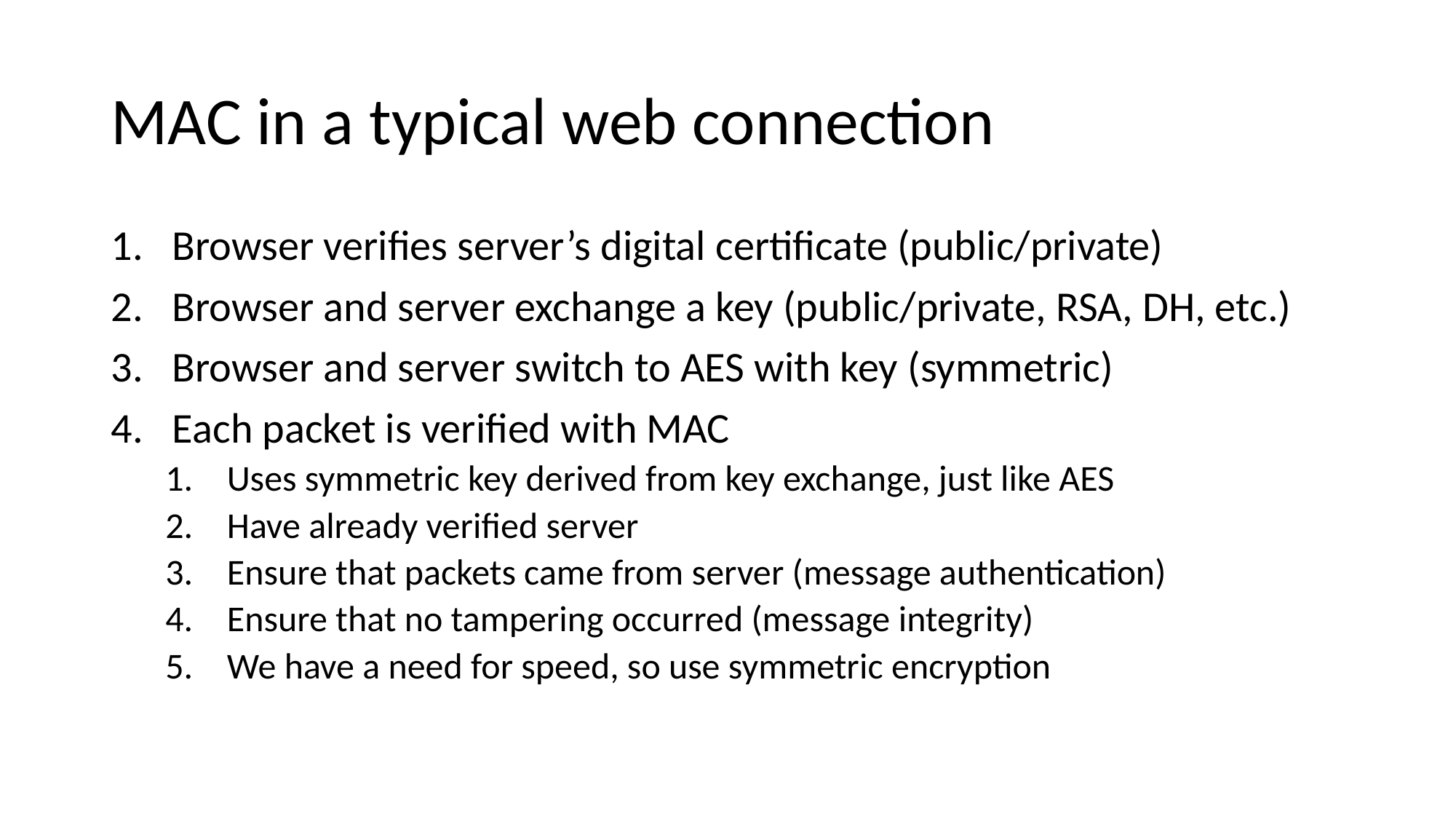

# MAC in a typical web connection
Browser verifies server’s digital certificate (public/private)
Browser and server exchange a key (public/private, RSA, DH, etc.)
Browser and server switch to AES with key (symmetric)
Each packet is verified with MAC
Uses symmetric key derived from key exchange, just like AES
Have already verified server
Ensure that packets came from server (message authentication)
Ensure that no tampering occurred (message integrity)
We have a need for speed, so use symmetric encryption